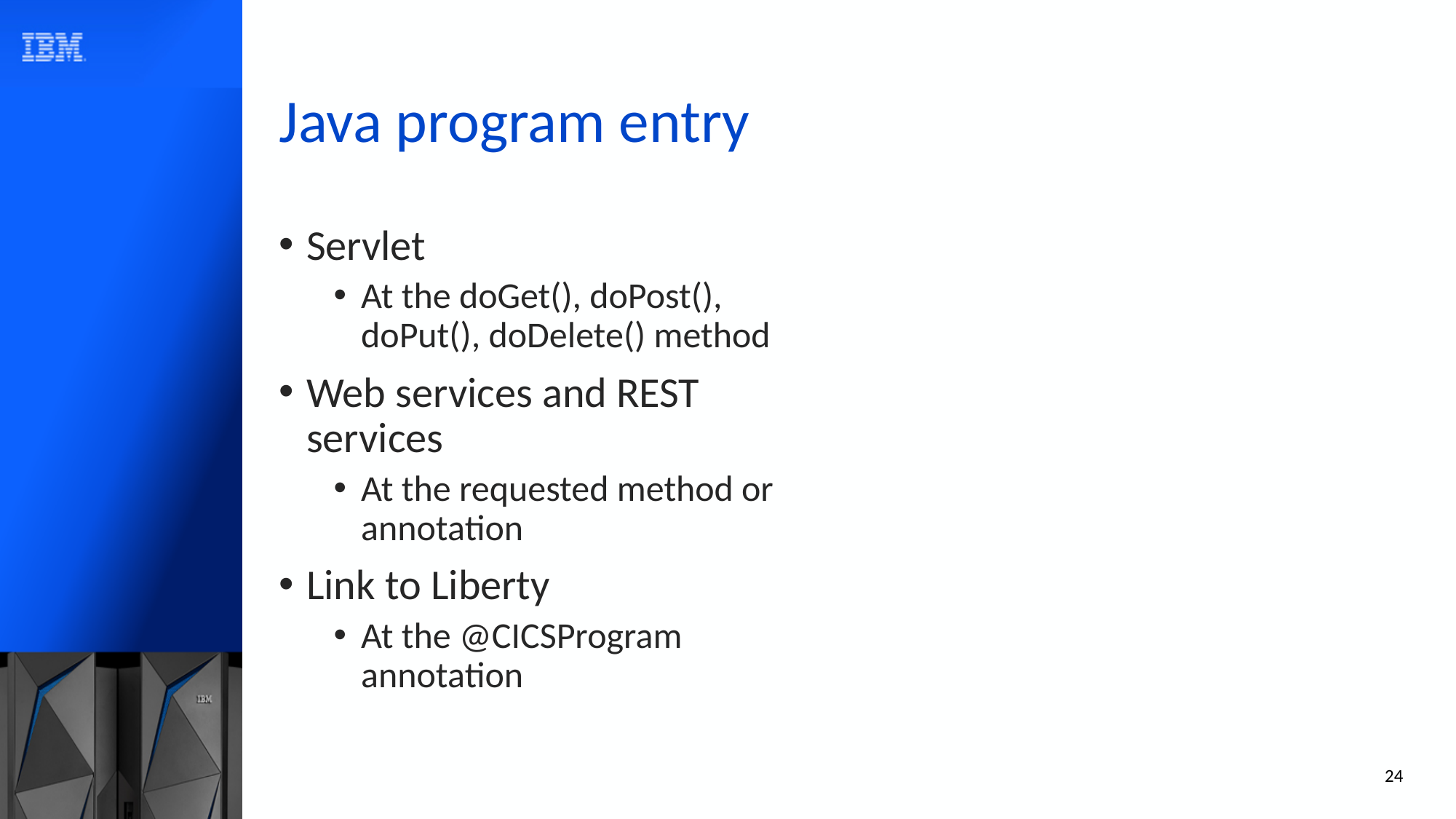

# Java program entry
Servlet
At the doGet(), doPost(), doPut(), doDelete() method
Web services and REST services
At the requested method or annotation
Link to Liberty
At the @CICSProgram annotation

24